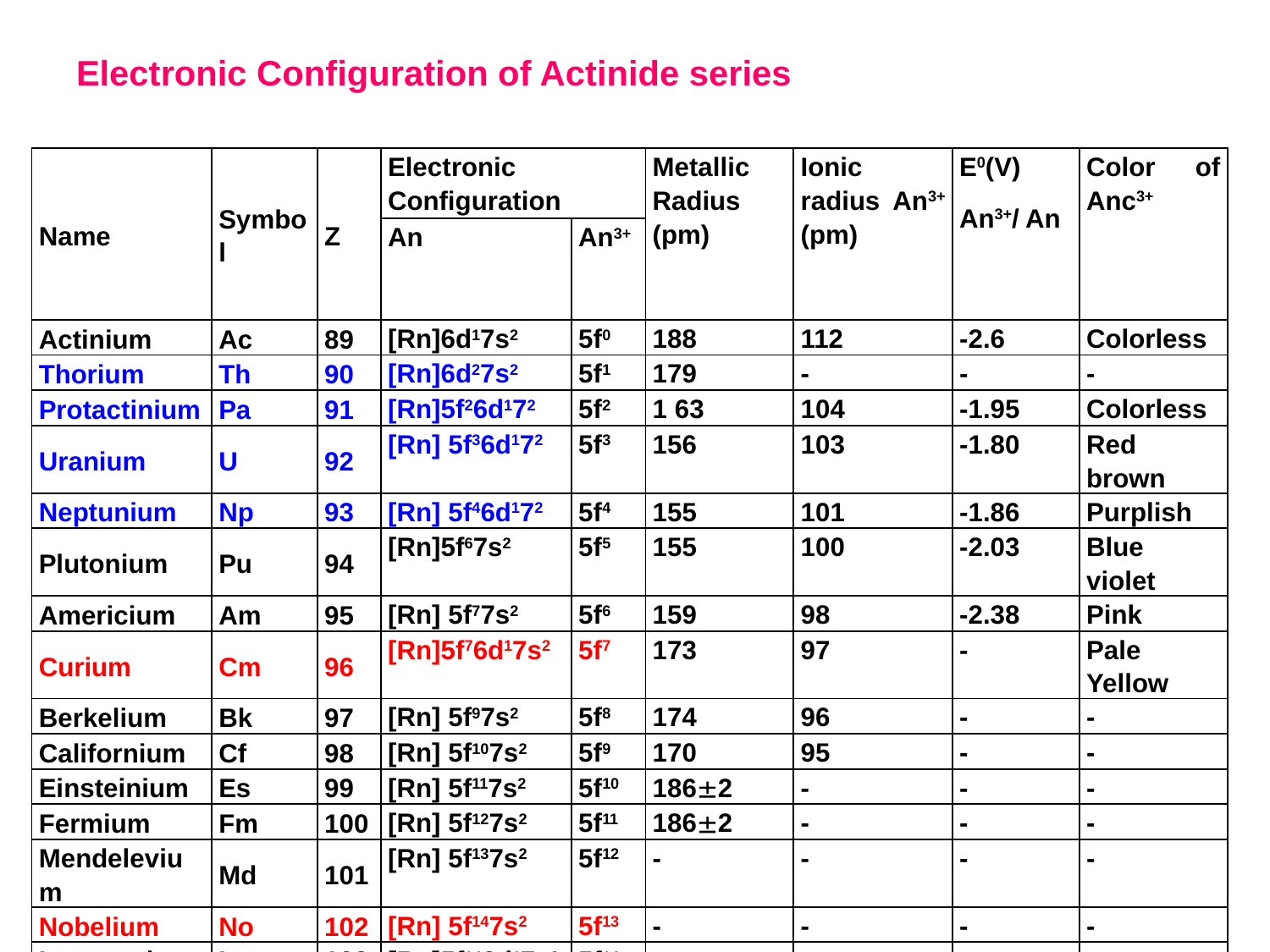

# Electronic Configuration of Actinide series
| Name | Symbol | Z | Electronic Configuration |  | Metallic Radius (pm) | Ionic radius An3+ (pm) | E0(V) An3+/ An | Color of Anc3+ |
| --- | --- | --- | --- | --- | --- | --- | --- | --- |
|  |  |  | An | An3+ |  |  |  |  |
| Actinium | Ac | 89 | [Rn]6d17s2 | 5f0 | 188 | 112 | -2.6 | Colorless |
| Thorium | Th | 90 | [Rn]6d27s2 | 5f1 | 179 | - | - | - |
| Protactinium | Pa | 91 | [Rn]5f26d172 | 5f2 | 1 63 | 104 | -1.95 | Colorless |
| Uranium | U | 92 | [Rn] 5f36d172 | 5f3 | 156 | 103 | -1.80 | Red brown |
| Neptunium | Np | 93 | [Rn] 5f46d172 | 5f4 | 155 | 101 | -1.86 | Purplish |
| Plutonium | Pu | 94 | [Rn]5f67s2 | 5f5 | 155 | 100 | -2.03 | Blue violet |
| Americium | Am | 95 | [Rn] 5f77s2 | 5f6 | 159 | 98 | -2.38 | Pink |
| Curium | Cm | 96 | [Rn]5f76d17s2 | 5f7 | 173 | 97 | - | Pale Yellow |
| Berkelium | Bk | 97 | [Rn] 5f97s2 | 5f8 | 174 | 96 | - | - |
| Californium | Cf | 98 | [Rn] 5f107s2 | 5f9 | 170 | 95 | - | - |
| Einsteinium | Es | 99 | [Rn] 5f117s2 | 5f10 | 186±2 | - | - | - |
| Fermium | Fm | 100 | [Rn] 5f127s2 | 5f11 | 186±2 | - | - | - |
| Mendelevium | Md | 101 | [Rn] 5f137s2 | 5f12 | - | - | - | - |
| Nobelium | No | 102 | [Rn] 5f147s2 | 5f13 | - | - | - | - |
| Lawrencium | Lr | 103 | [Rn]5f146d17s2 | 5f14 | - | - | - | - |